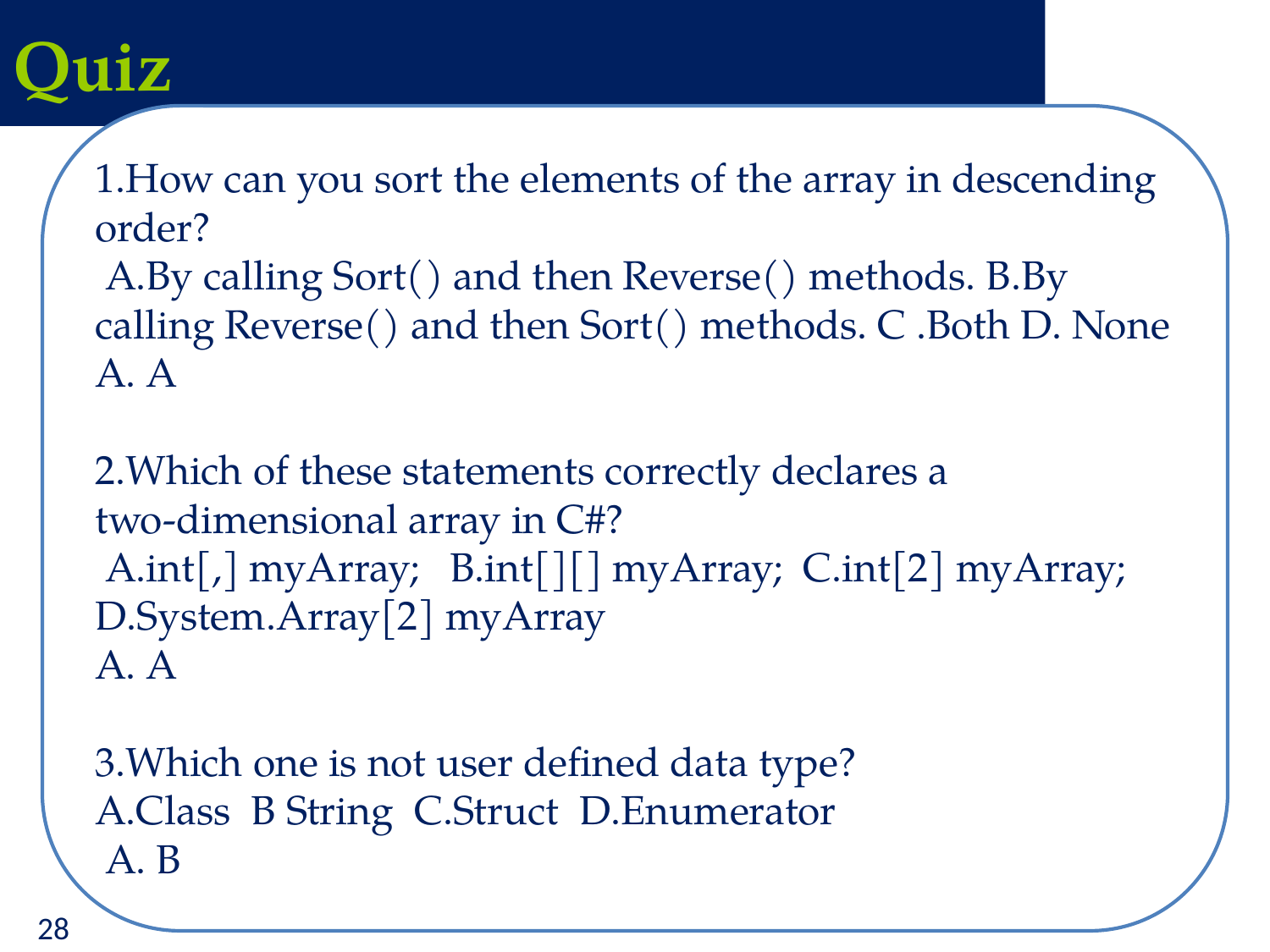

# Quiz
1.How can you sort the elements of the array in descending order?
 A.By calling Sort() and then Reverse() methods. B.By calling Reverse() and then Sort() methods. C .Both D. None
A. A

2.Which of these statements correctly declares a
two-dimensional array in C#?
 A.int[,] myArray;   B.int[][] myArray;  C.int[2] myArray;  D.System.Array[2] myArray
A. A

3.Which one is not user defined data type?
A.Class  B String  C.Struct  D.Enumerator
 A. B

28